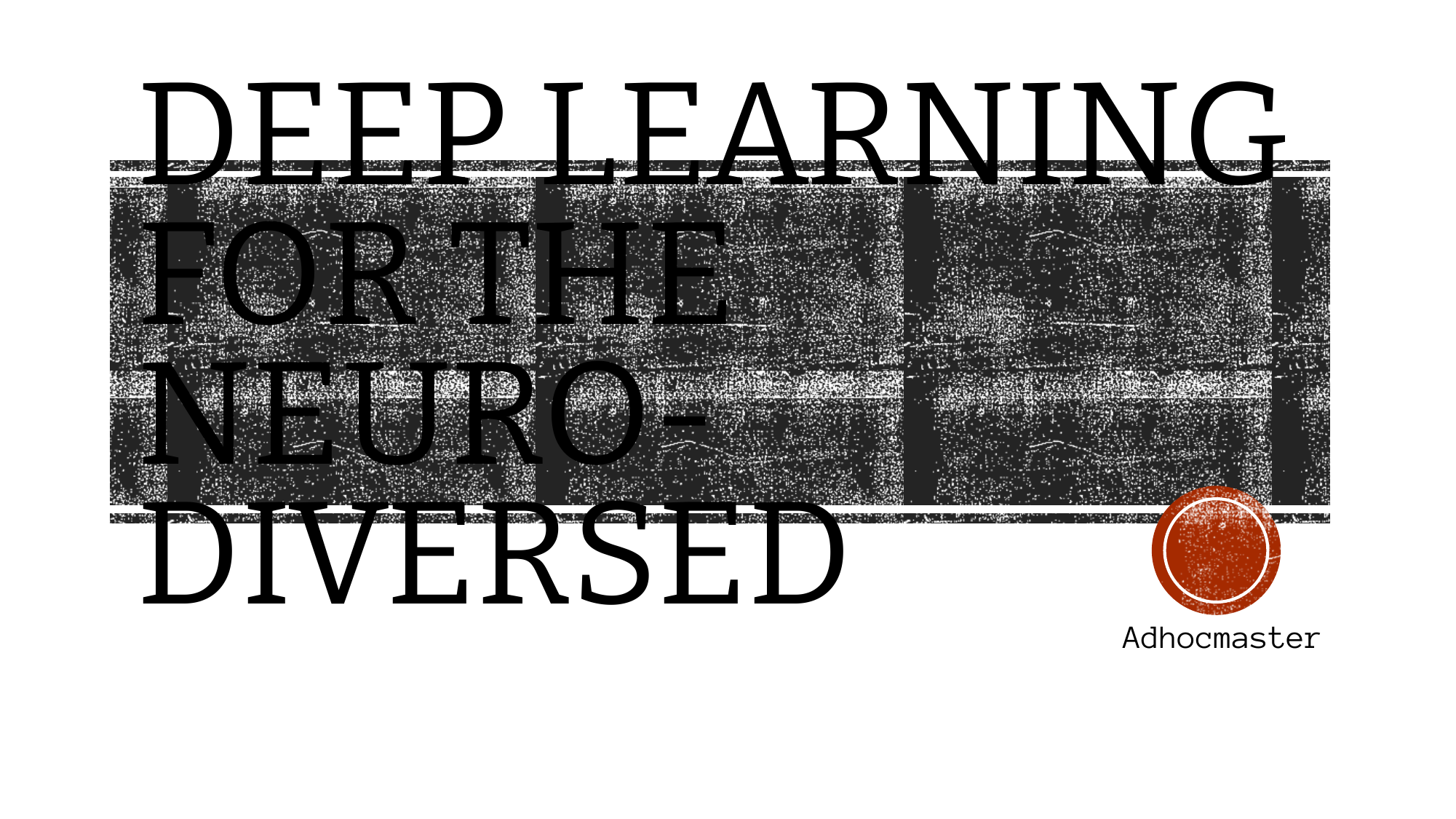

# Deep Learning for The Neuro-diversed
Adhocmaster